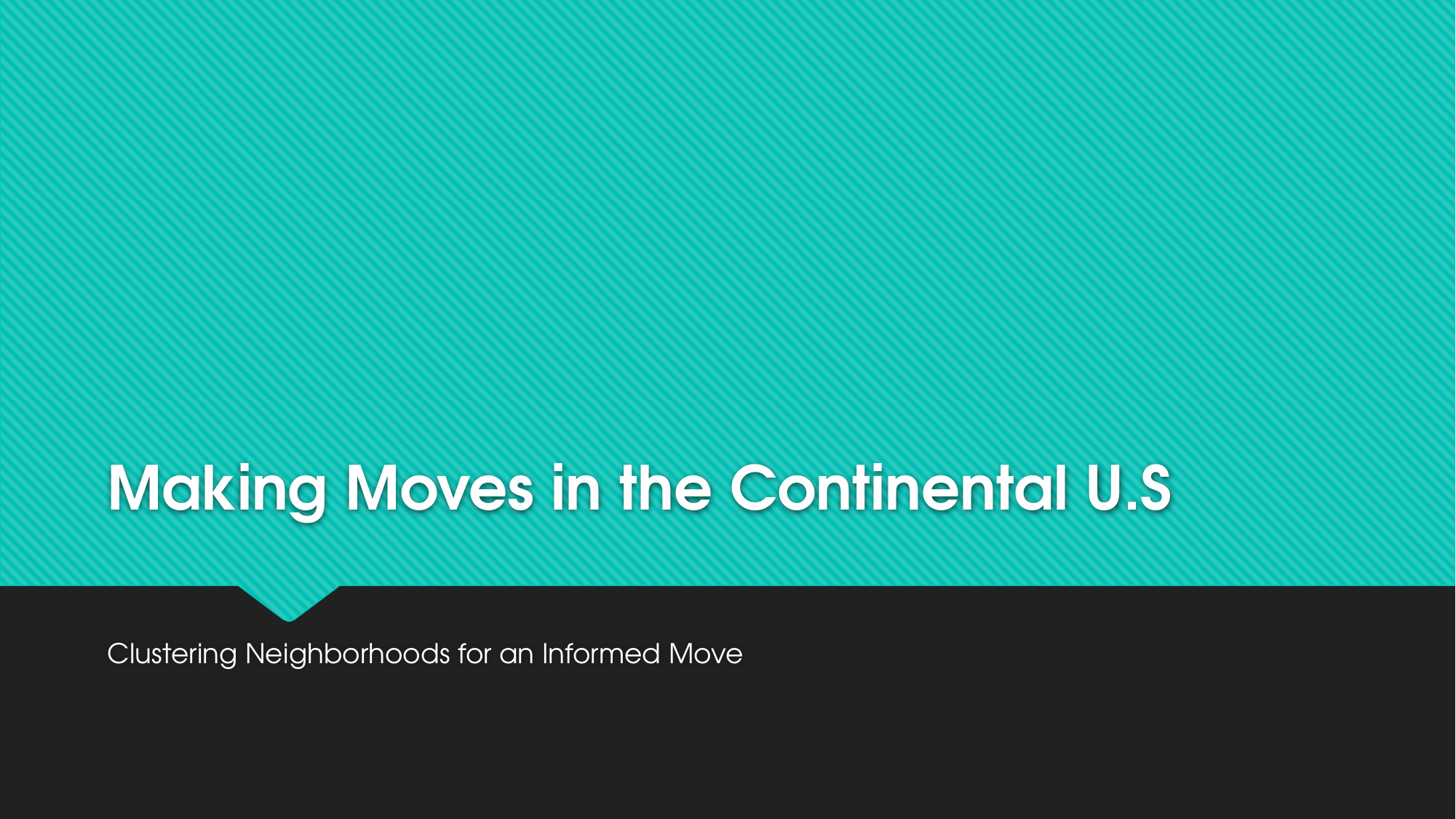

# Making Moves in the Continental U.S
Clustering Neighborhoods for an Informed Move